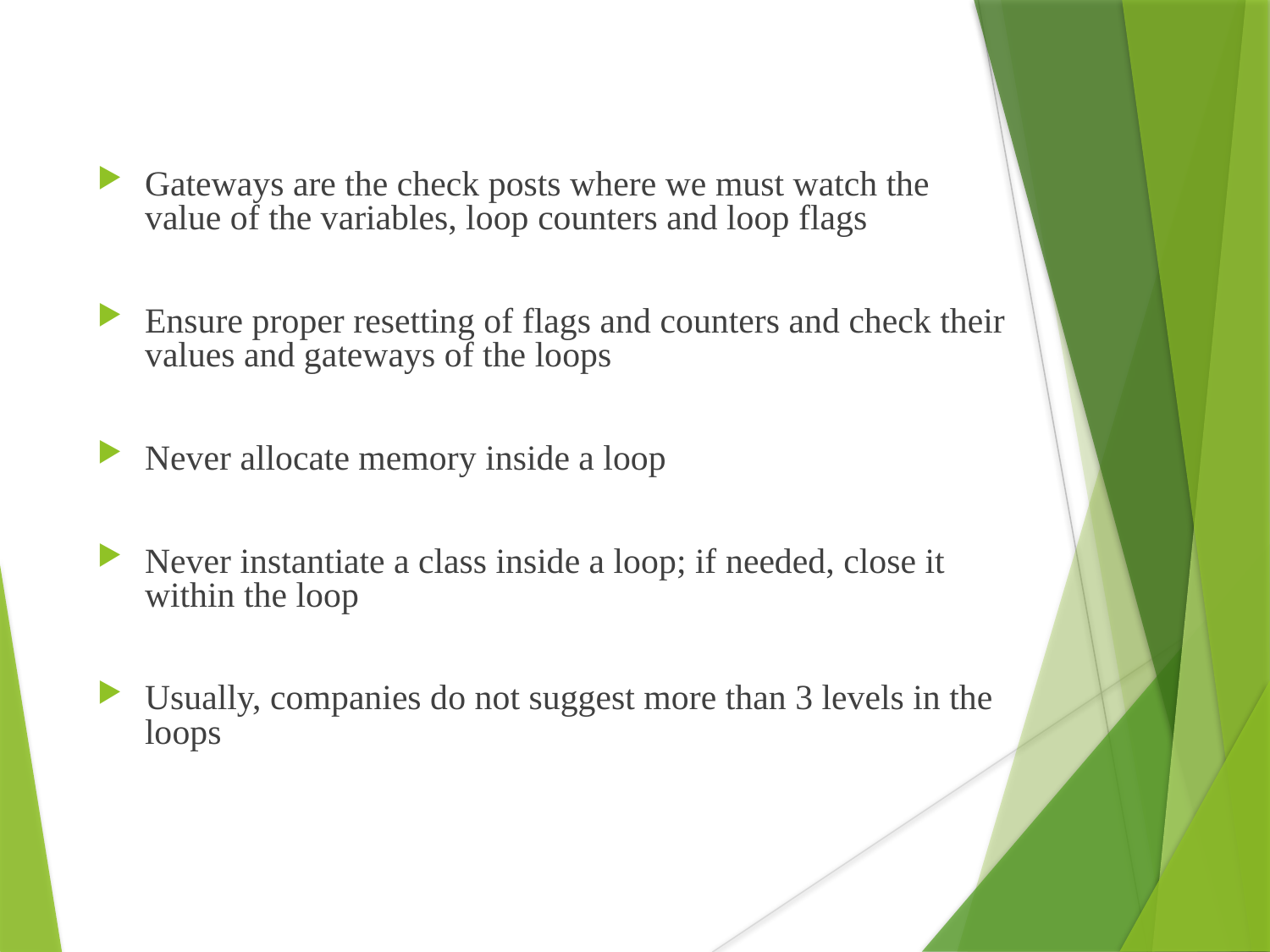

Gateways are the check posts where we must watch the value of the variables, loop counters and loop flags

Ensure proper resetting of flags and counters and check their values and gateways of the loops

Never allocate memory inside a loop

Never instantiate a class inside a loop; if needed, close it within the loop

Usually, companies do not suggest more than 3 levels in the loops